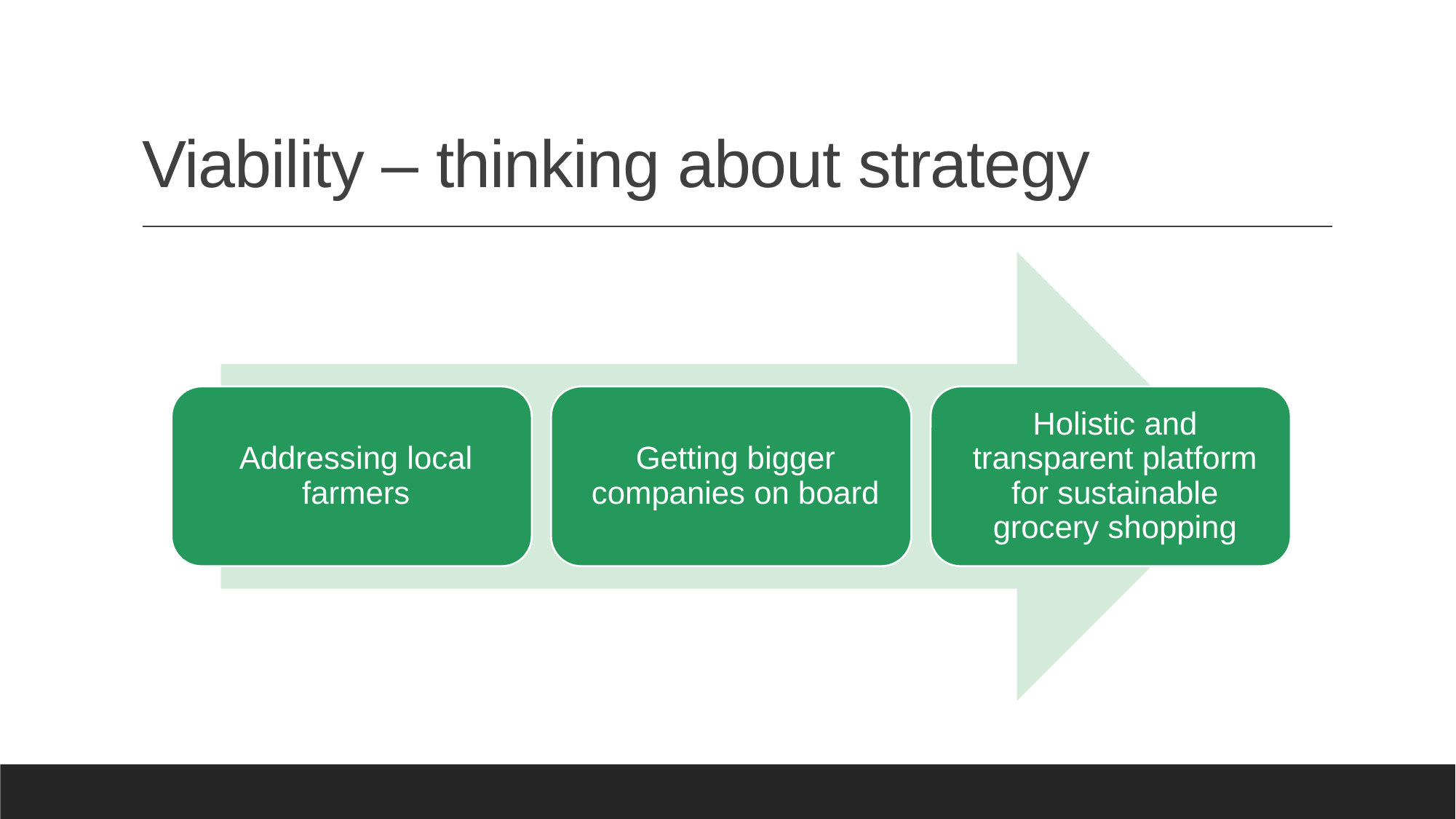

# Viability – thinking about strategy
Addressing local farmers
Getting bigger companies on board
Holistic and transparent platform for sustainable grocery shopping